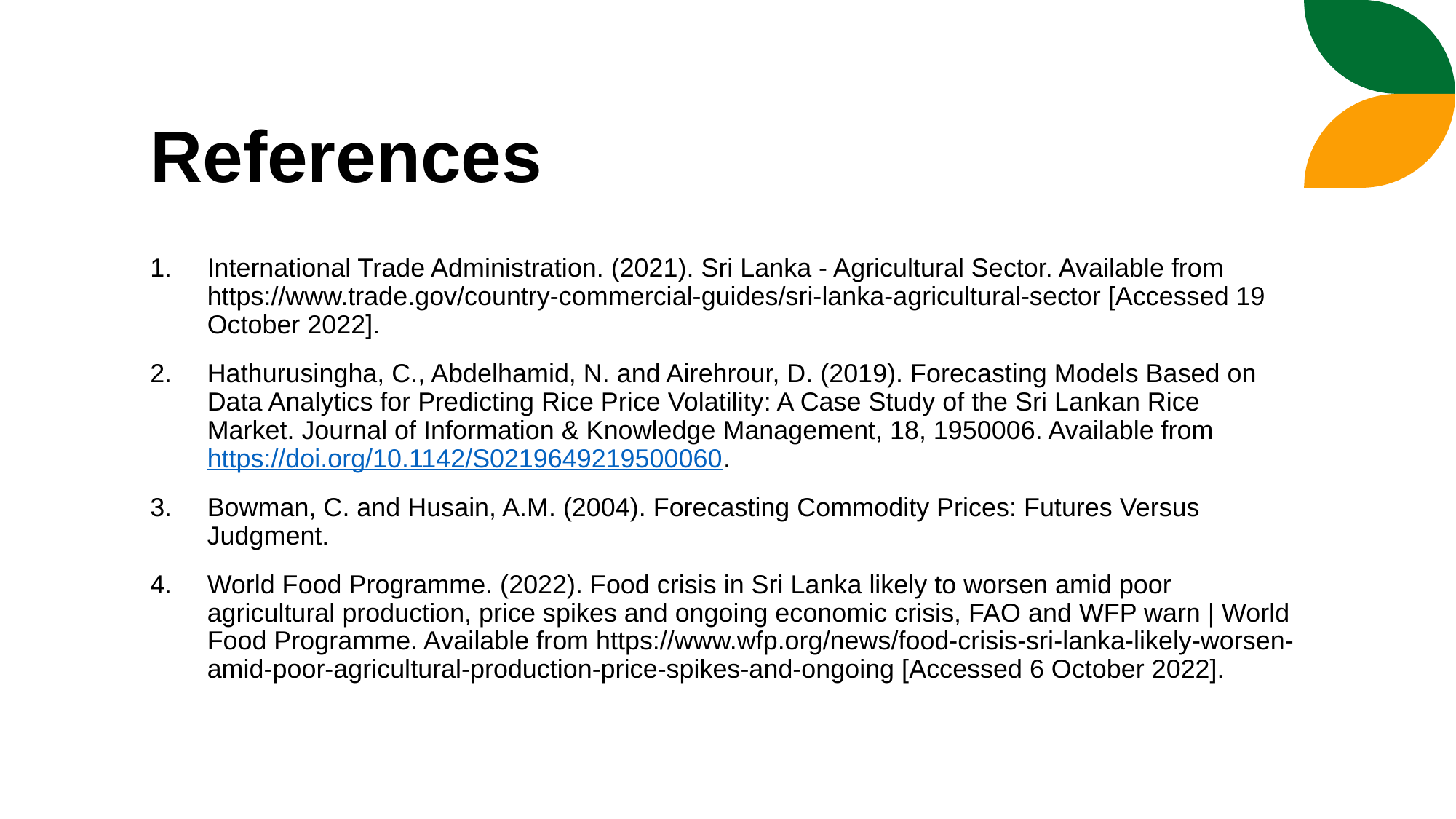

# References
International Trade Administration. (2021). Sri Lanka - Agricultural Sector. Available from https://www.trade.gov/country-commercial-guides/sri-lanka-agricultural-sector [Accessed 19 October 2022].
Hathurusingha, C., Abdelhamid, N. and Airehrour, D. (2019). Forecasting Models Based on Data Analytics for Predicting Rice Price Volatility: A Case Study of the Sri Lankan Rice Market. Journal of Information & Knowledge Management, 18, 1950006. Available from https://doi.org/10.1142/S0219649219500060.
Bowman, C. and Husain, A.M. (2004). Forecasting Commodity Prices: Futures Versus Judgment.
World Food Programme. (2022). Food crisis in Sri Lanka likely to worsen amid poor agricultural production, price spikes and ongoing economic crisis, FAO and WFP warn | World Food Programme. Available from https://www.wfp.org/news/food-crisis-sri-lanka-likely-worsen-amid-poor-agricultural-production-price-spikes-and-ongoing [Accessed 6 October 2022].